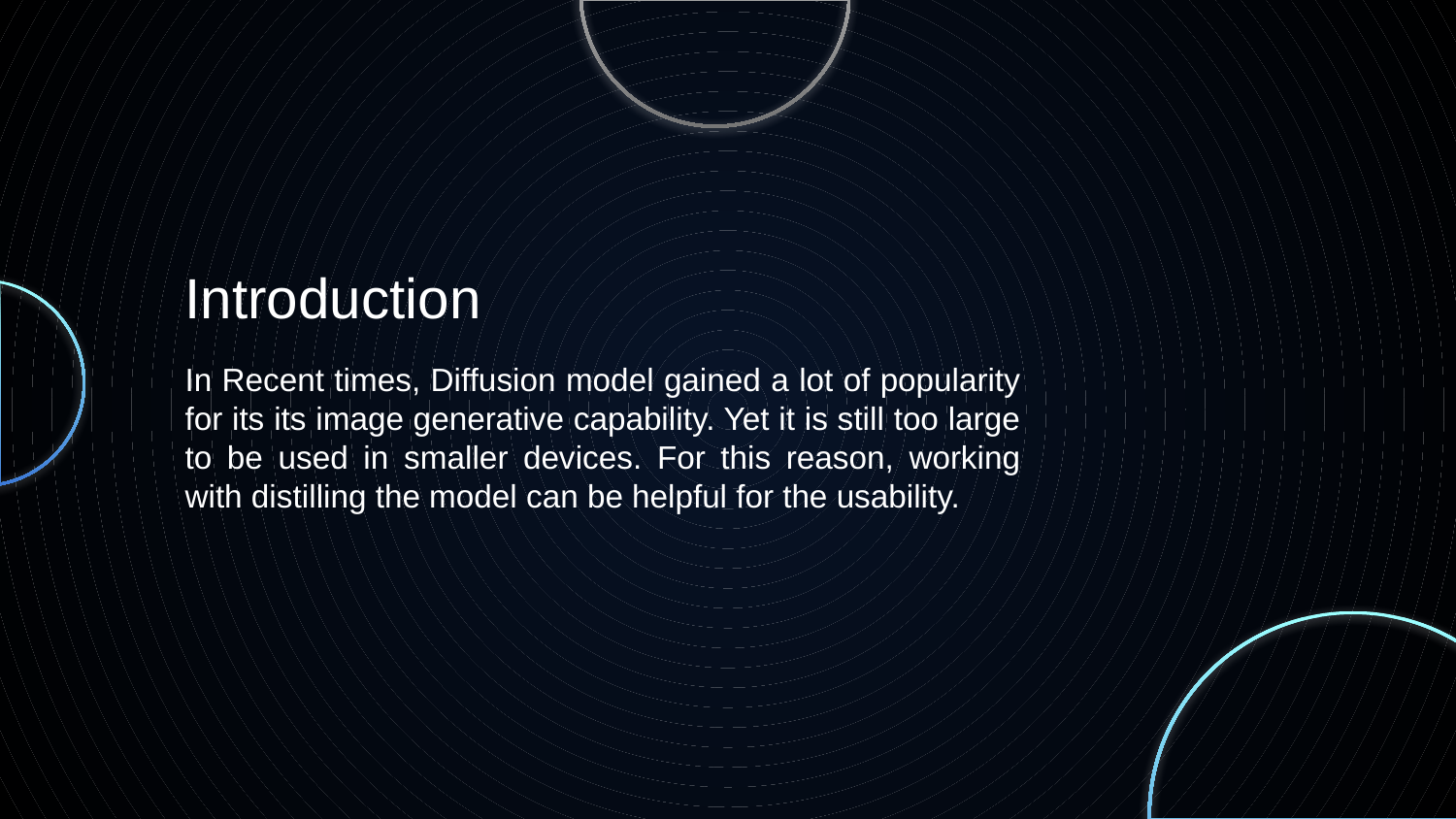

# Introduction
In Recent times, Diffusion model gained a lot of popularity for its its image generative capability. Yet it is still too large to be used in smaller devices. For this reason, working with distilling the model can be helpful for the usability.